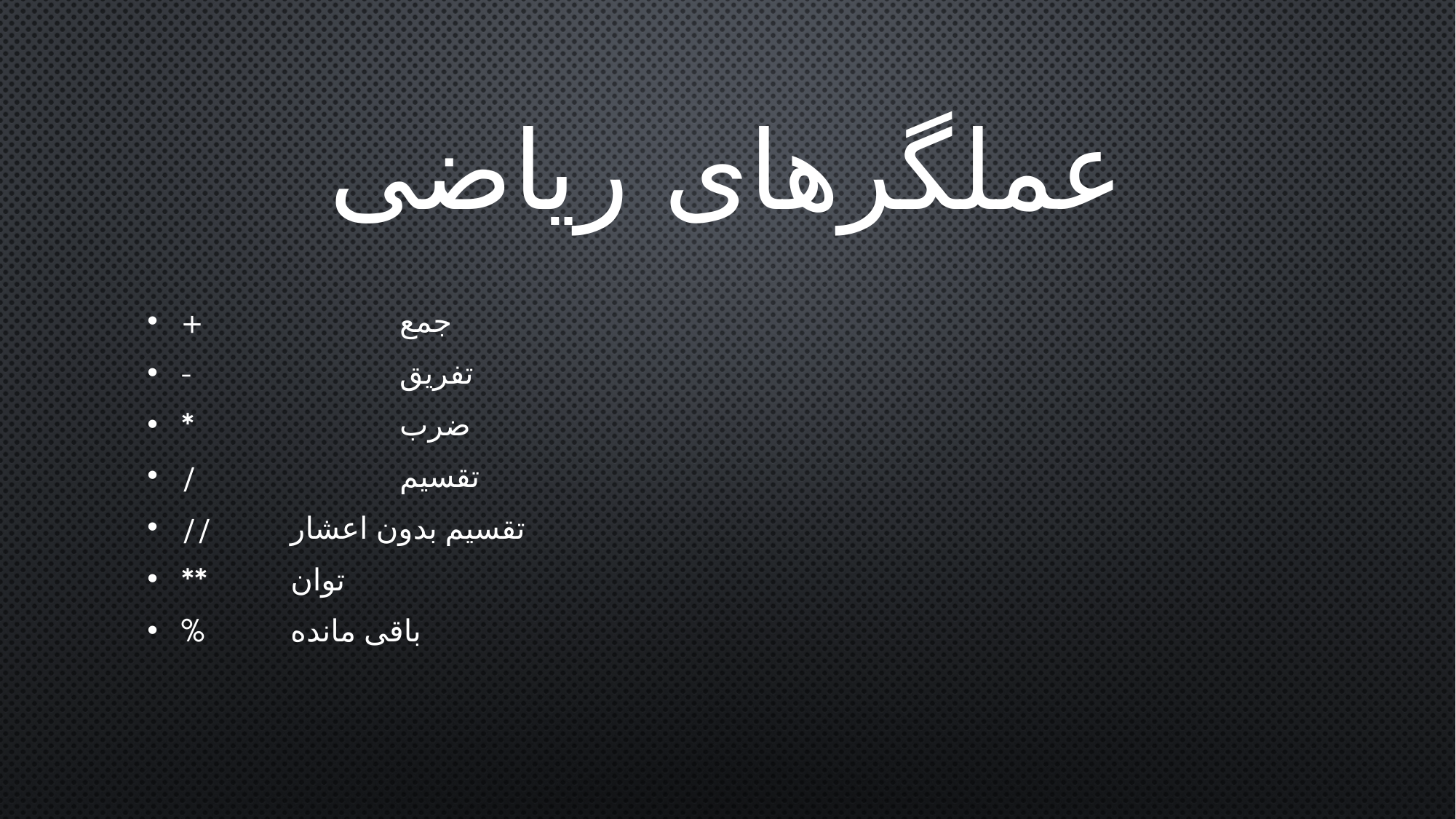

# عملگرهای ریاضی
+		جمع
-		تفریق
*		ضرب
/		تقسیم
//	تقسیم بدون اعشار
**	توان
%	باقی مانده